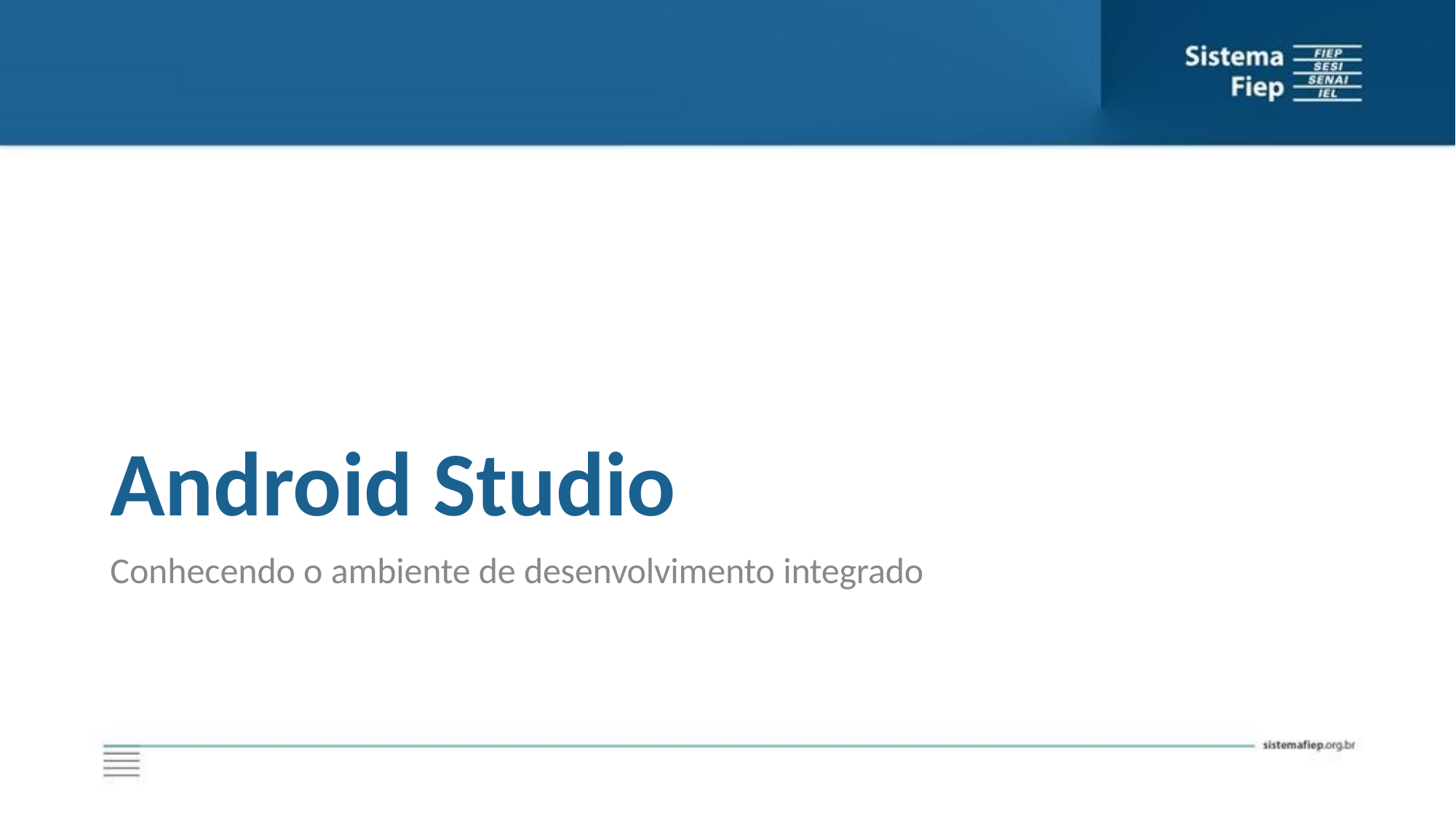

Android Studio
Conhecendo o ambiente de desenvolvimento integrado